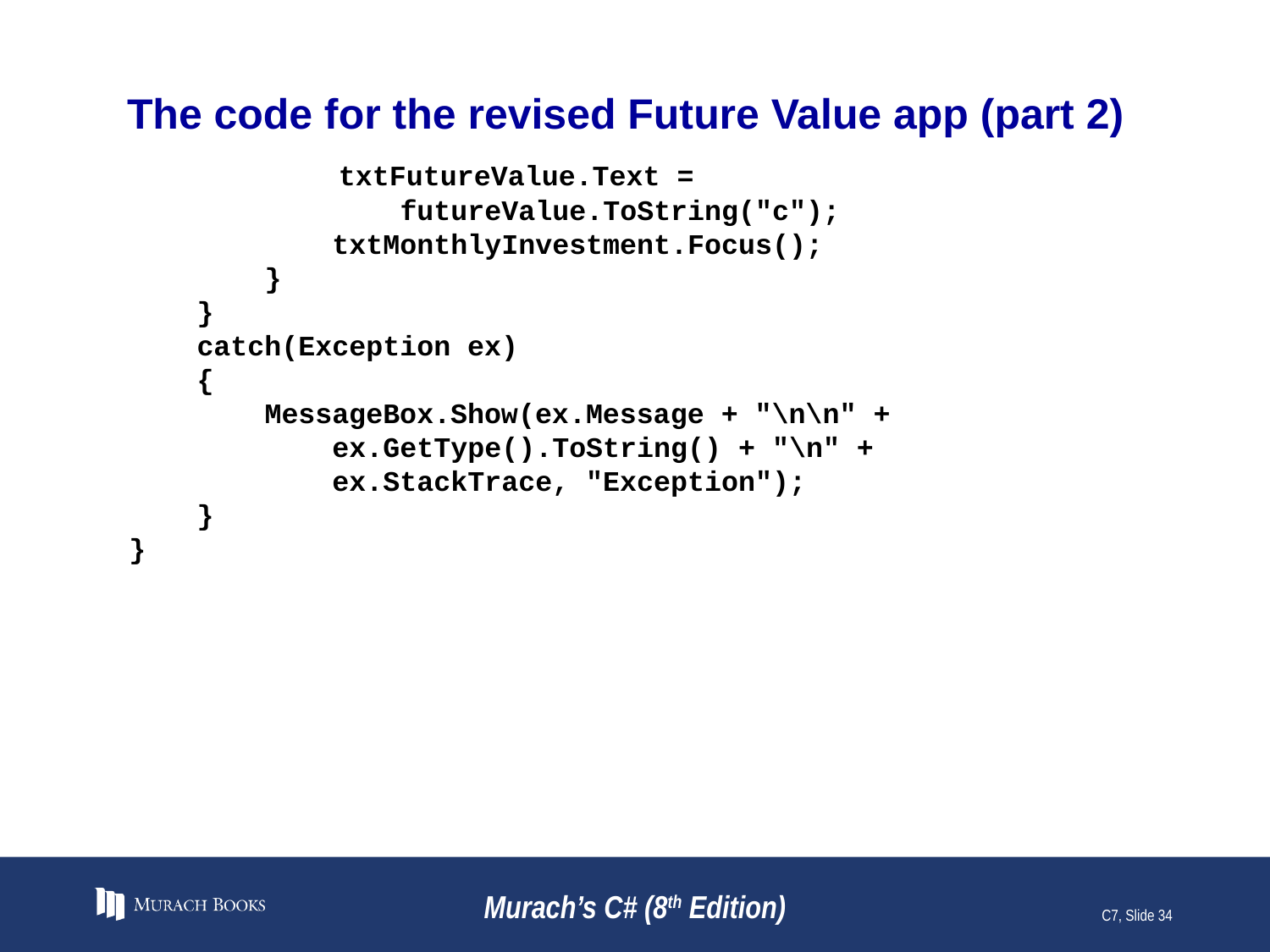

# The code for the revised Future Value app (part 2)
           txtFutureValue.Text =
                futureValue.ToString("c");
            txtMonthlyInvestment.Focus();
        }
    }
    catch(Exception ex)
    {
        MessageBox.Show(ex.Message + "\n\n" +
            ex.GetType().ToString() + "\n" +
            ex.StackTrace, "Exception");
    }
}

Murach’s C# (8th Edition)

C7, Slide 34